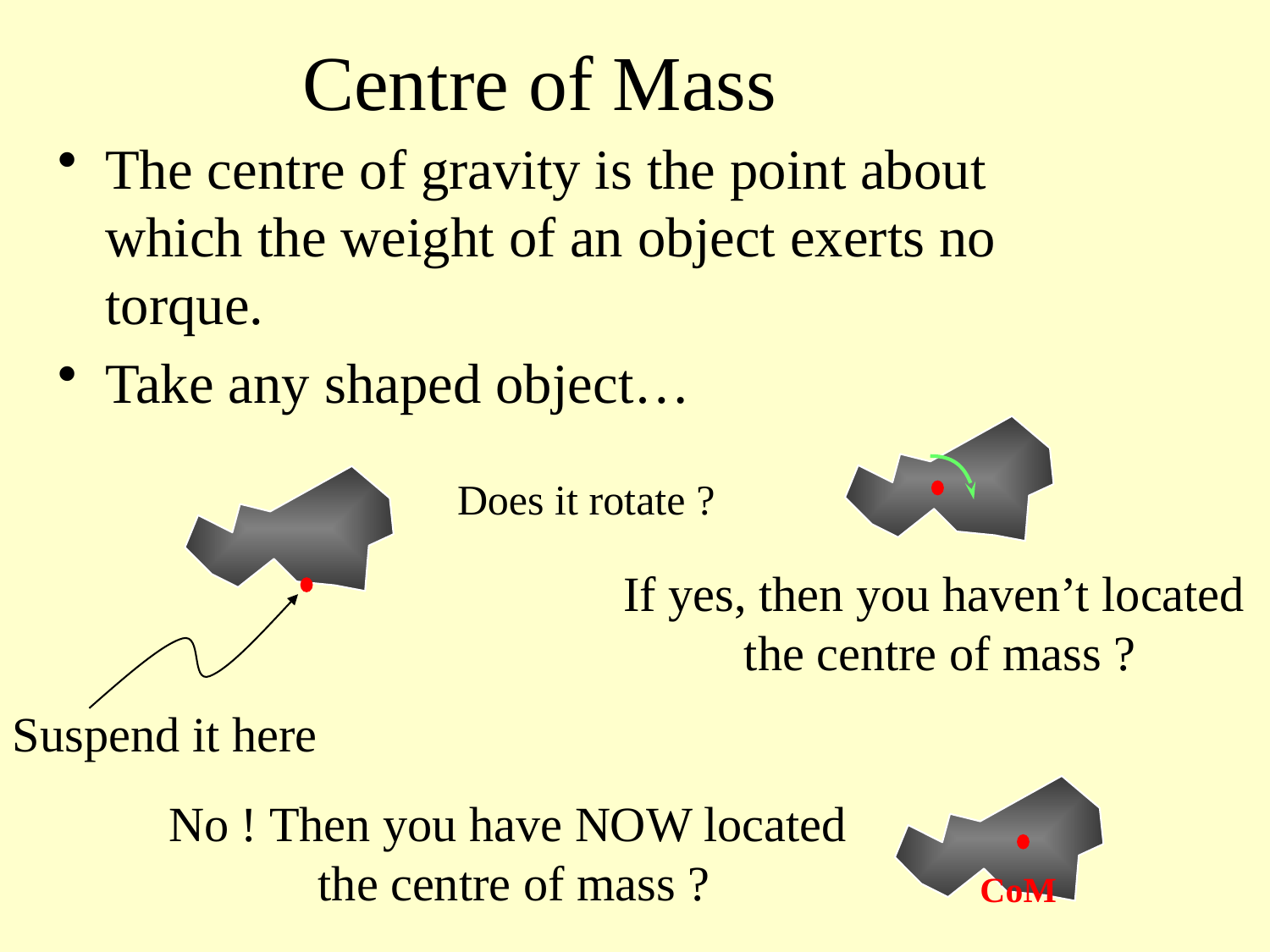

# Centre of Mass
The centre of gravity is the point about which the weight of an object exerts no torque.
Take any shaped object…

Does it rotate ?
If yes, then you haven’t located
the centre of mass ?

Suspend it here

CoM
No ! Then you have NOW located
the centre of mass ?